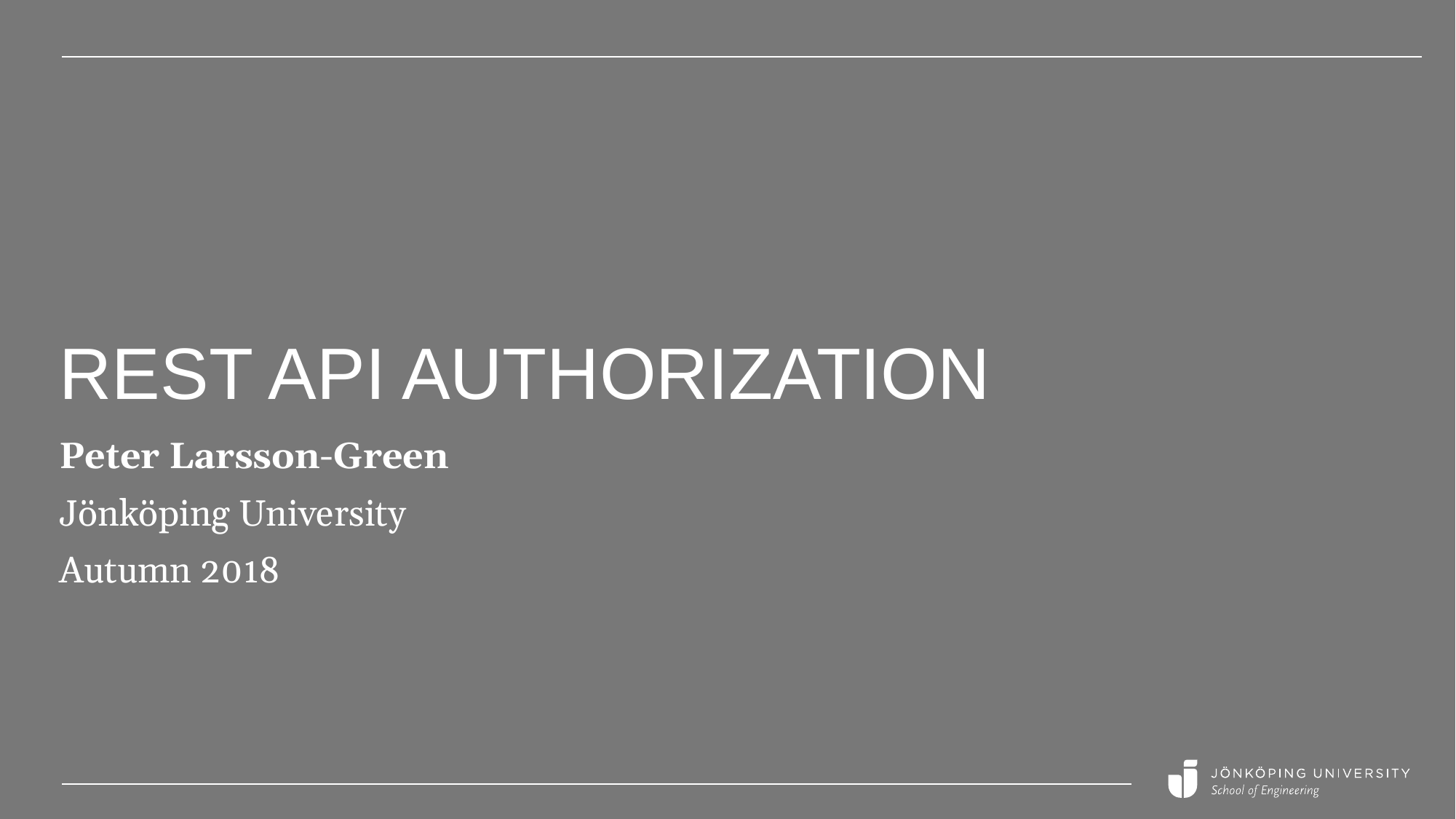

# REST API authorization
Peter Larsson-Green
Jönköping University
Autumn 2018